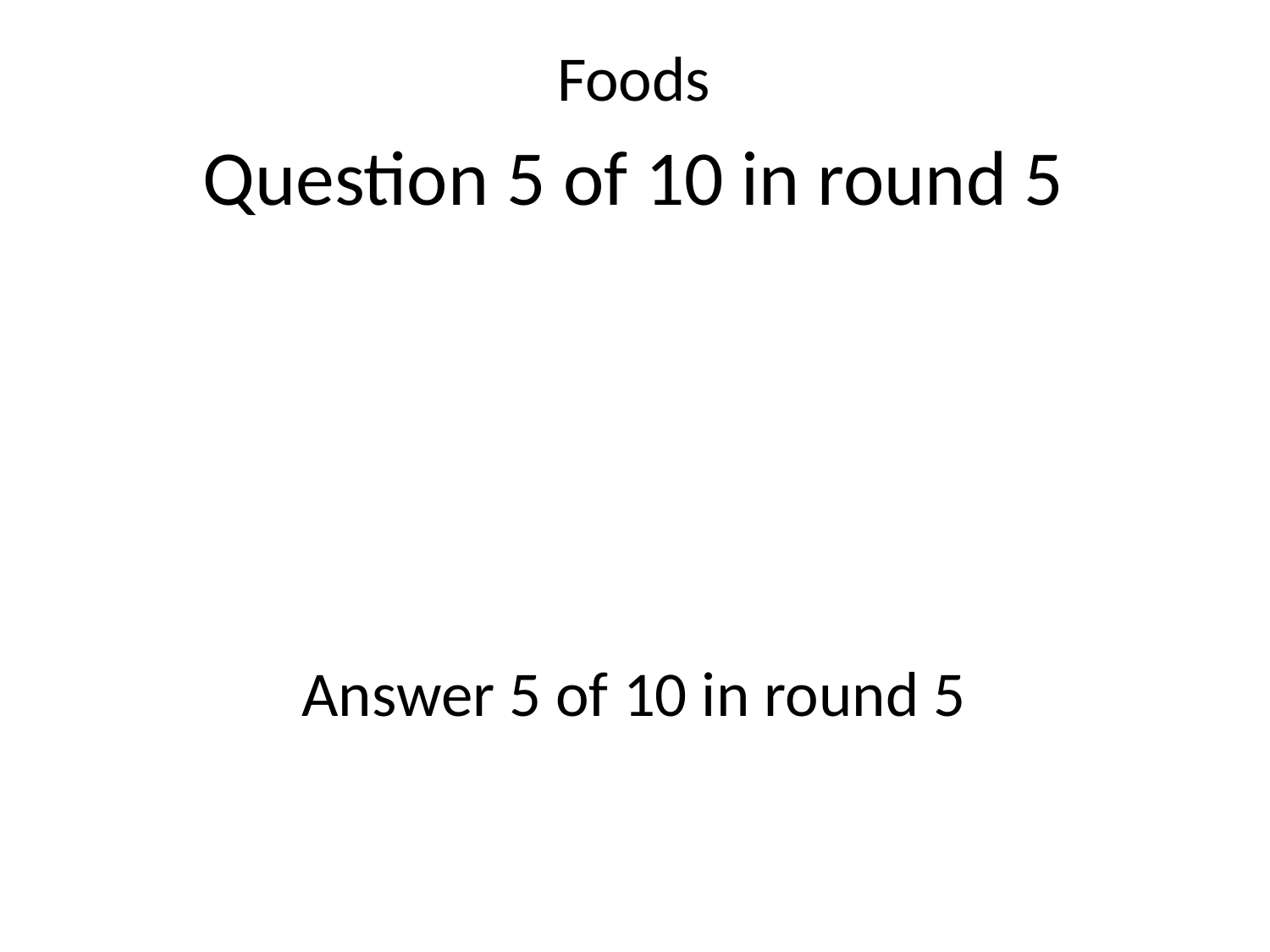

Foods
Question 5 of 10 in round 5
Answer 5 of 10 in round 5